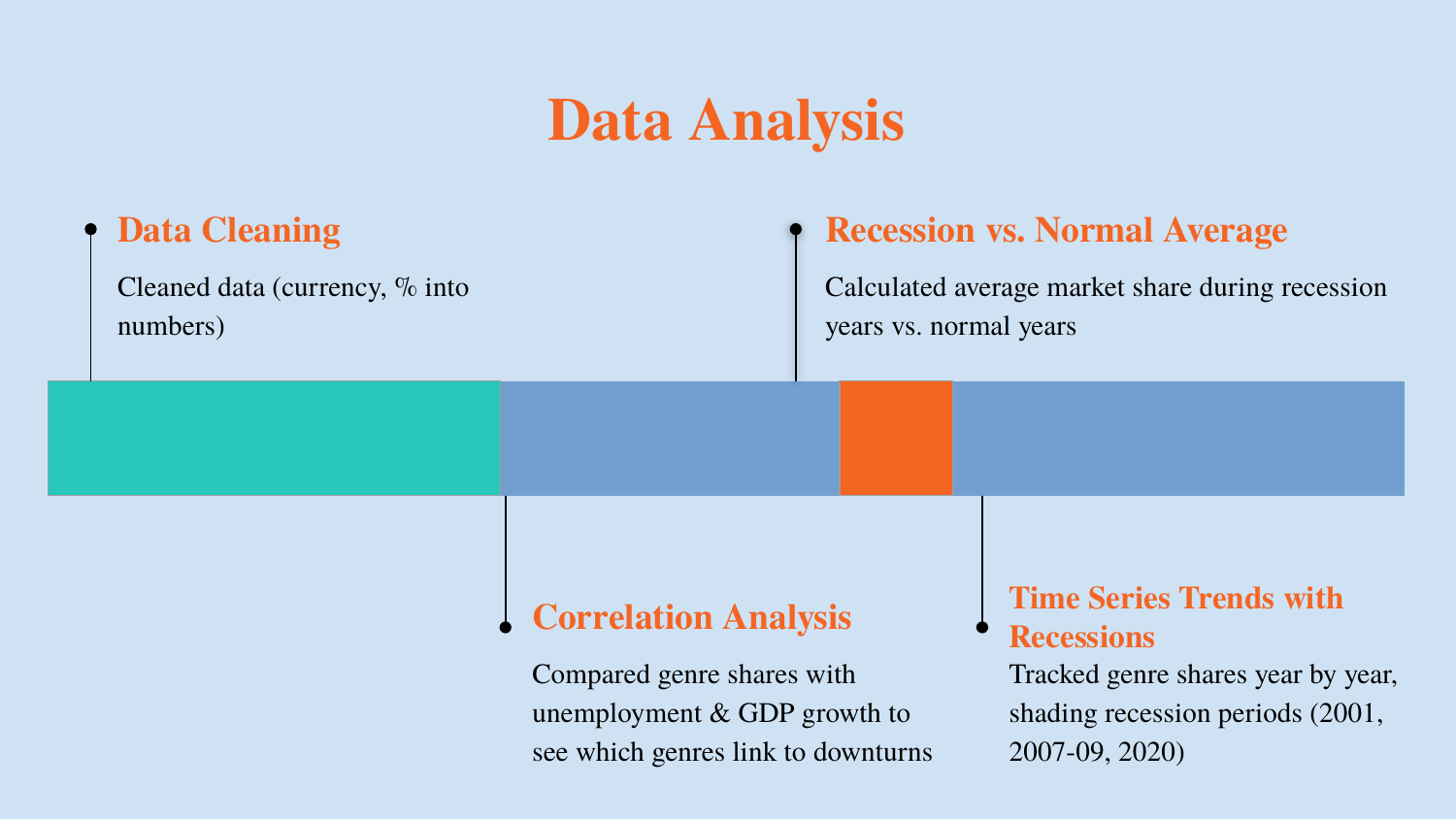

# Data Analysis
Recession vs. Normal Average
Data Cleaning
Cleaned data (currency, % into numbers)

Calculated average market share during recession years vs. normal years
|  |  |  |  |  |  |  |  |  |  |  |  |
| --- | --- | --- | --- | --- | --- | --- | --- | --- | --- | --- | --- |
Correlation Analysis
Time Series Trends with Recessions
Compared genre shares with unemployment & GDP growth to see which genres link to downturns
Tracked genre shares year by year, shading recession periods (2001, 2007-09, 2020)